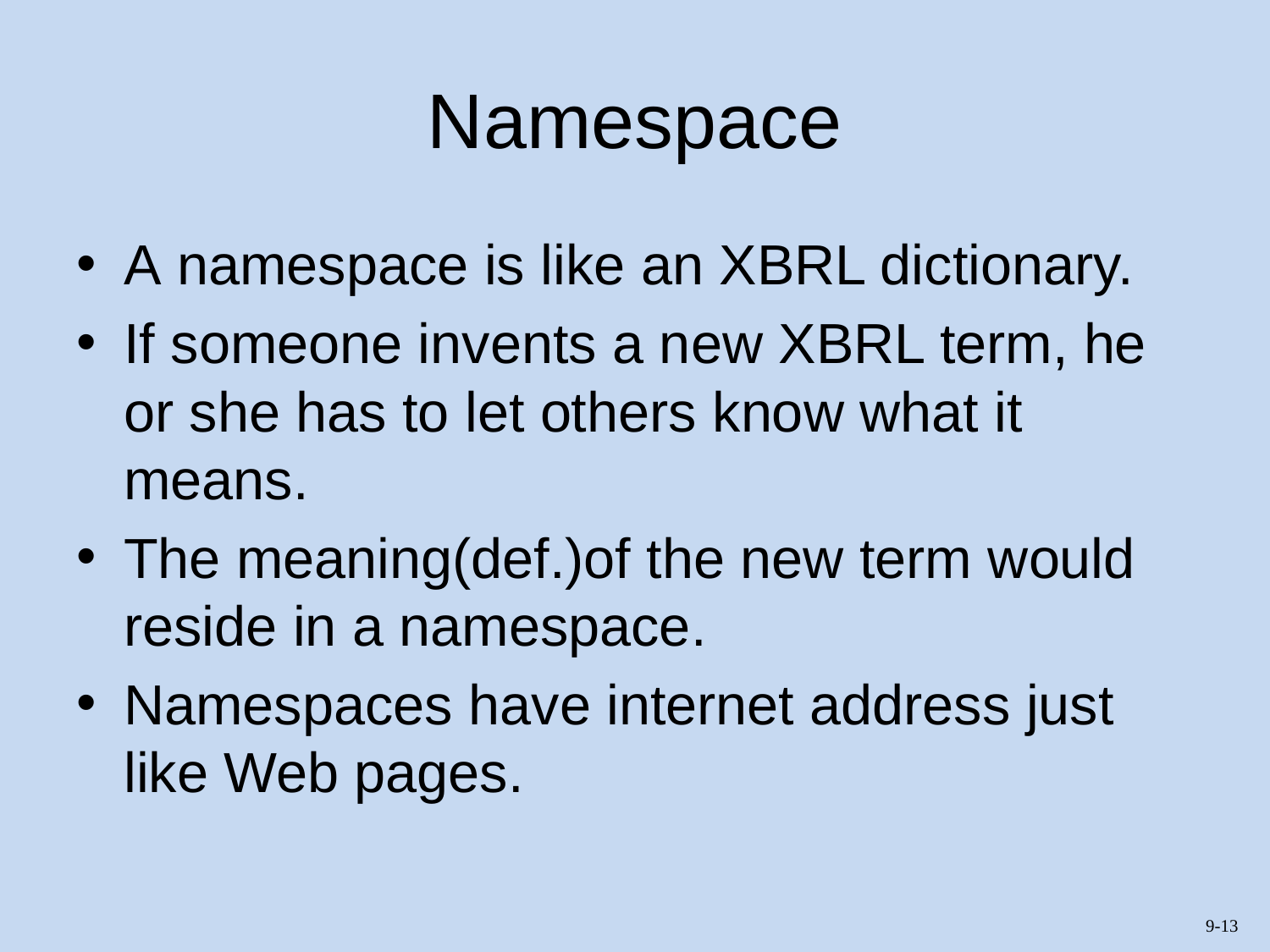

# Namespace
A namespace is like an XBRL dictionary.
If someone invents a new XBRL term, he or she has to let others know what it means.
The meaning(def.)of the new term would reside in a namespace.
Namespaces have internet address just like Web pages.